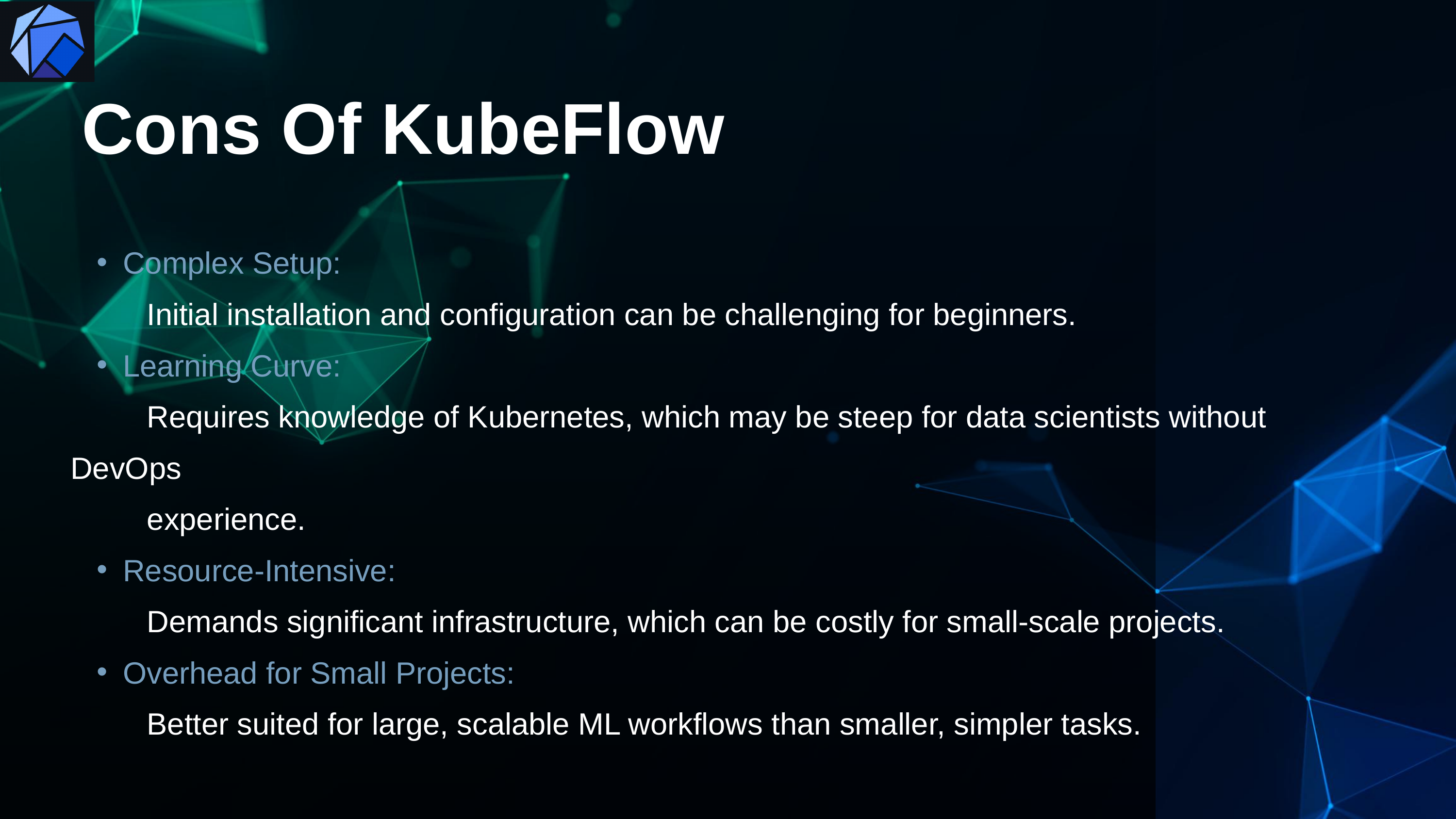

Cons Of KubeFlow
Complex Setup:
         Initial installation and configuration can be challenging for beginners.
Learning Curve:
         Requires knowledge of Kubernetes, which may be steep for data scientists without DevOps
         experience.
Resource-Intensive:
         Demands significant infrastructure, which can be costly for small-scale projects.
Overhead for Small Projects:
         Better suited for large, scalable ML workflows than smaller, simpler tasks.